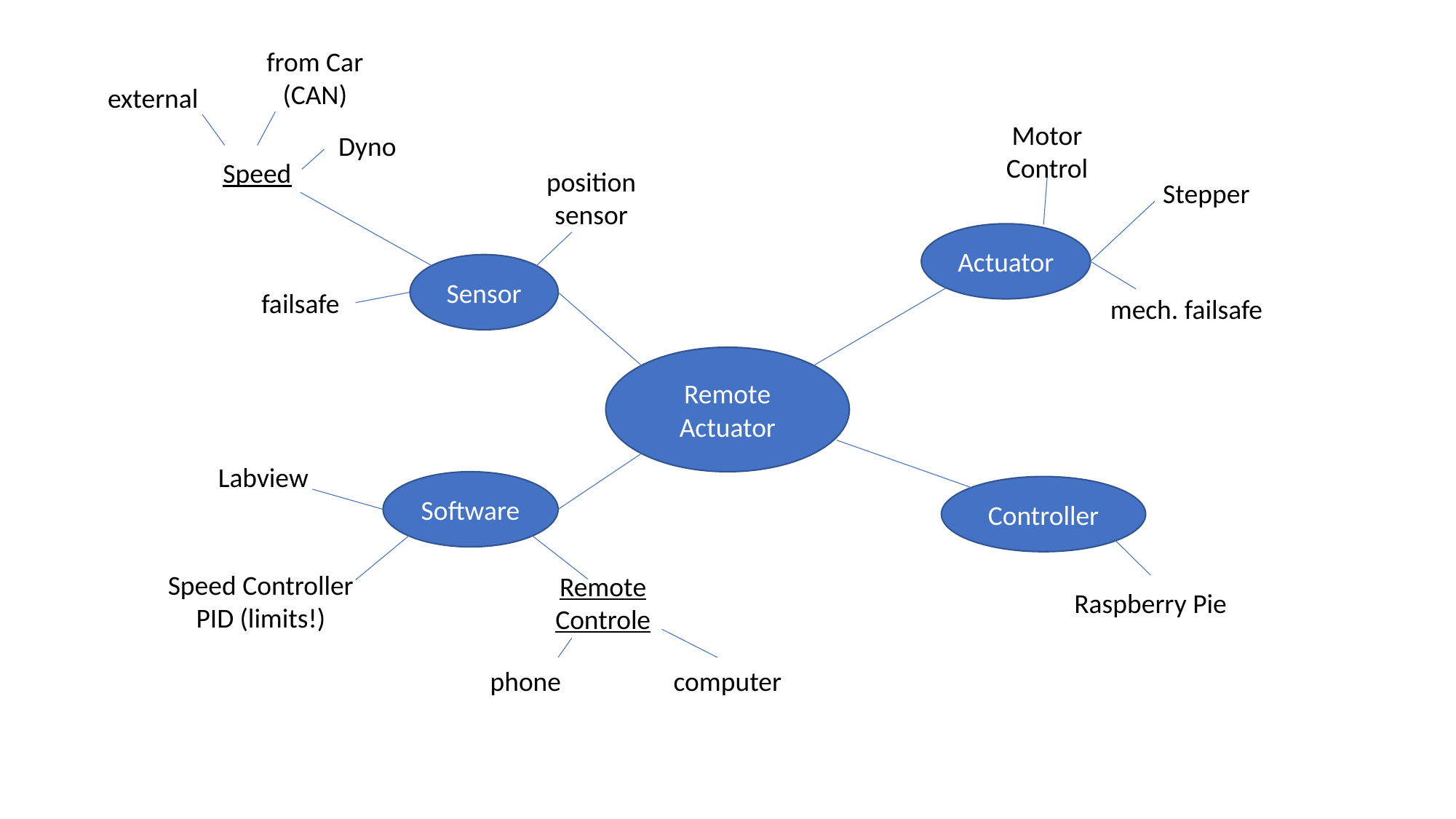

from Car (CAN)
external
Dyno
Motor Control
Speed
Stepper
position sensor
Actuator
Sensor
failsafe
mech. failsafe
Remote Actuator
Labview
Software
Controller
Speed Controller PID (limits!)
Remote Controle
Raspberry Pie
phone
computer